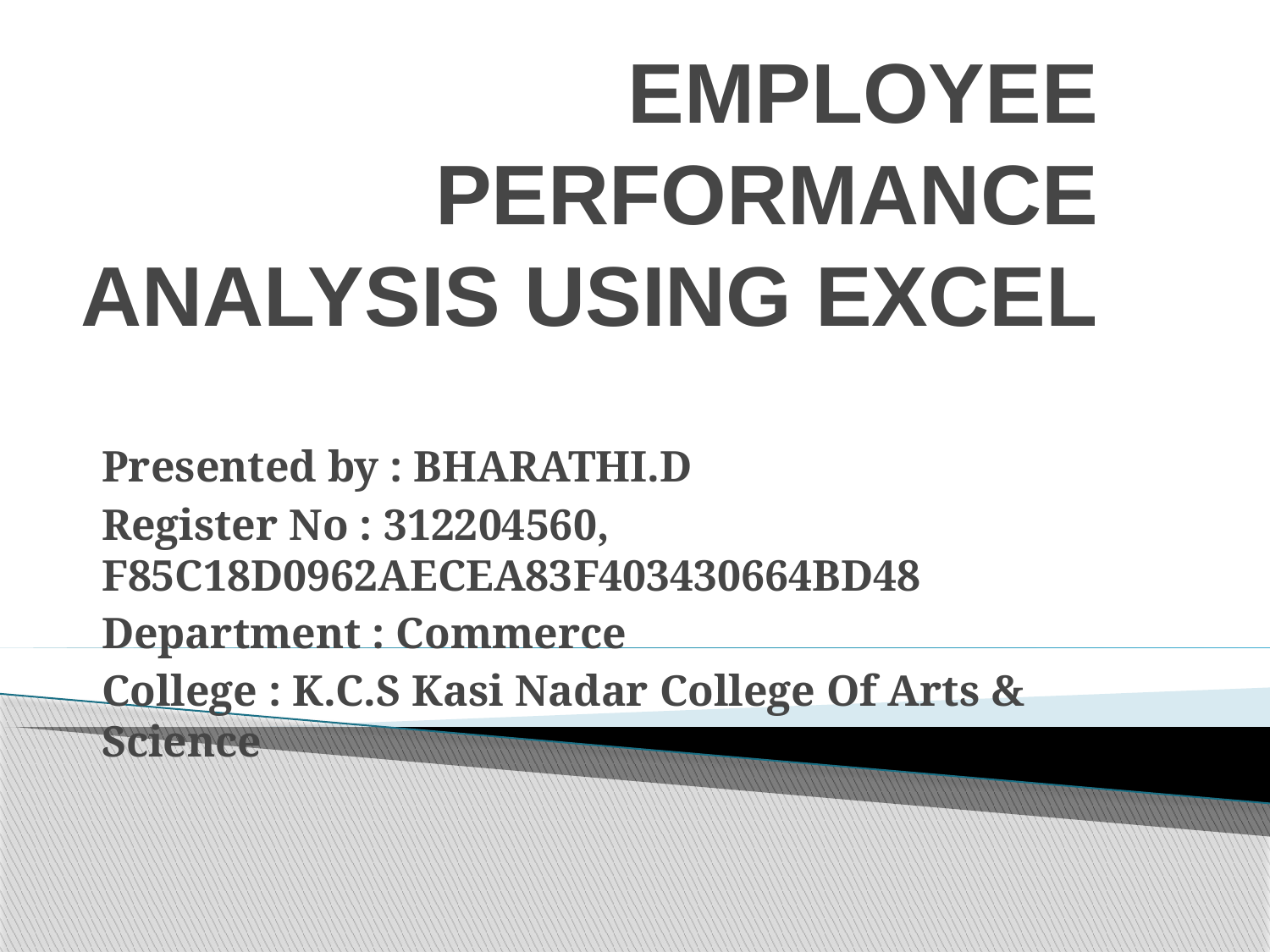

# EMPLOYEE PERFORMANCE ANALYSIS USING EXCEL
Presented by : BHARATHI.D
Register No : 312204560, F85C18D0962AECEA83F403430664BD48
Department : Commerce
College : K.C.S Kasi Nadar College Of Arts & Science